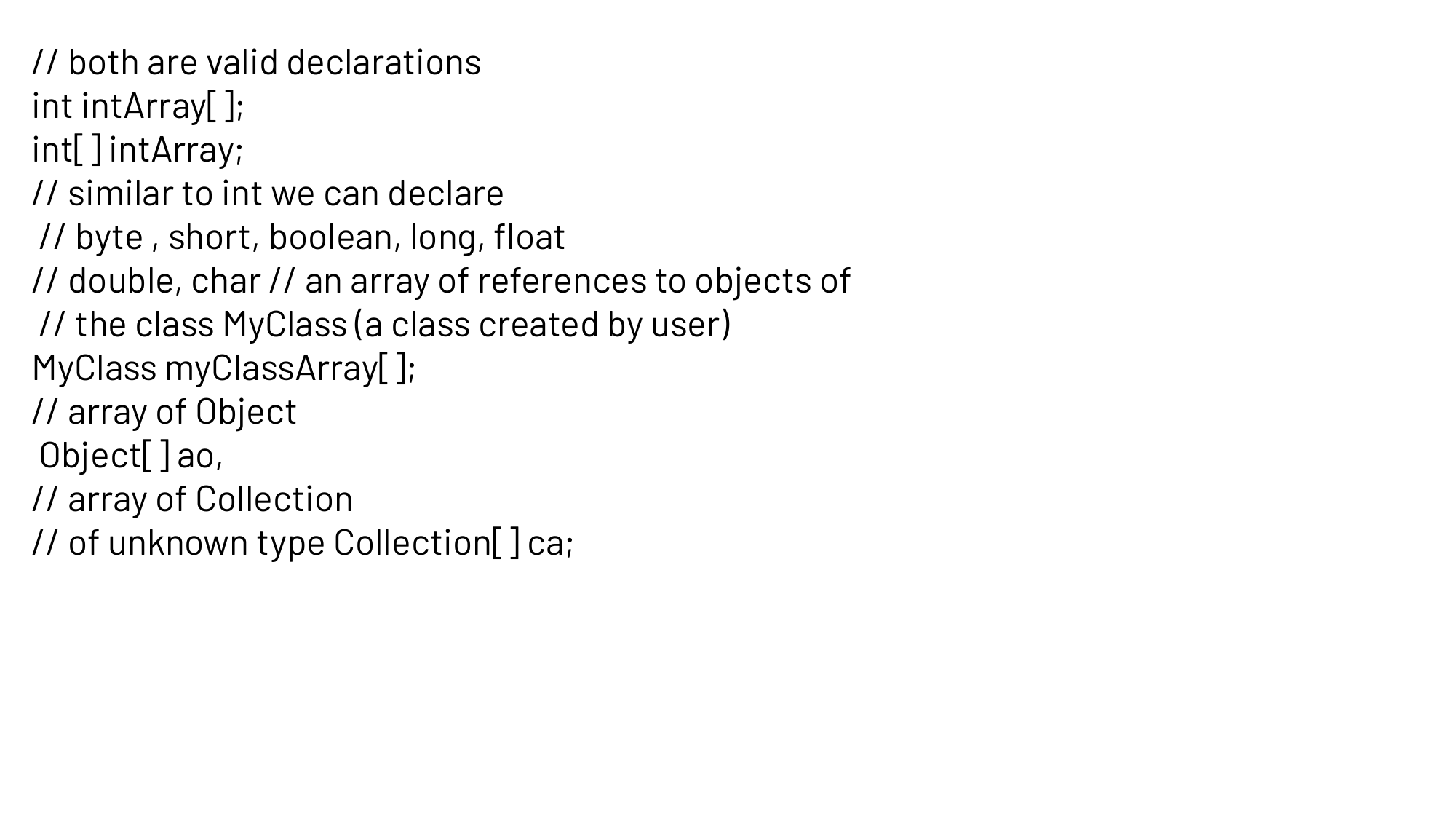

// both are valid declarations
int intArray[];
int[] intArray;
// similar to int we can declare
 // byte , short, boolean, long, float
// double, char // an array of references to objects of
 // the class MyClass (a class created by user)
MyClass myClassArray[];
// array of Object
 Object[] ao,
// array of Collection
// of unknown type Collection[] ca;